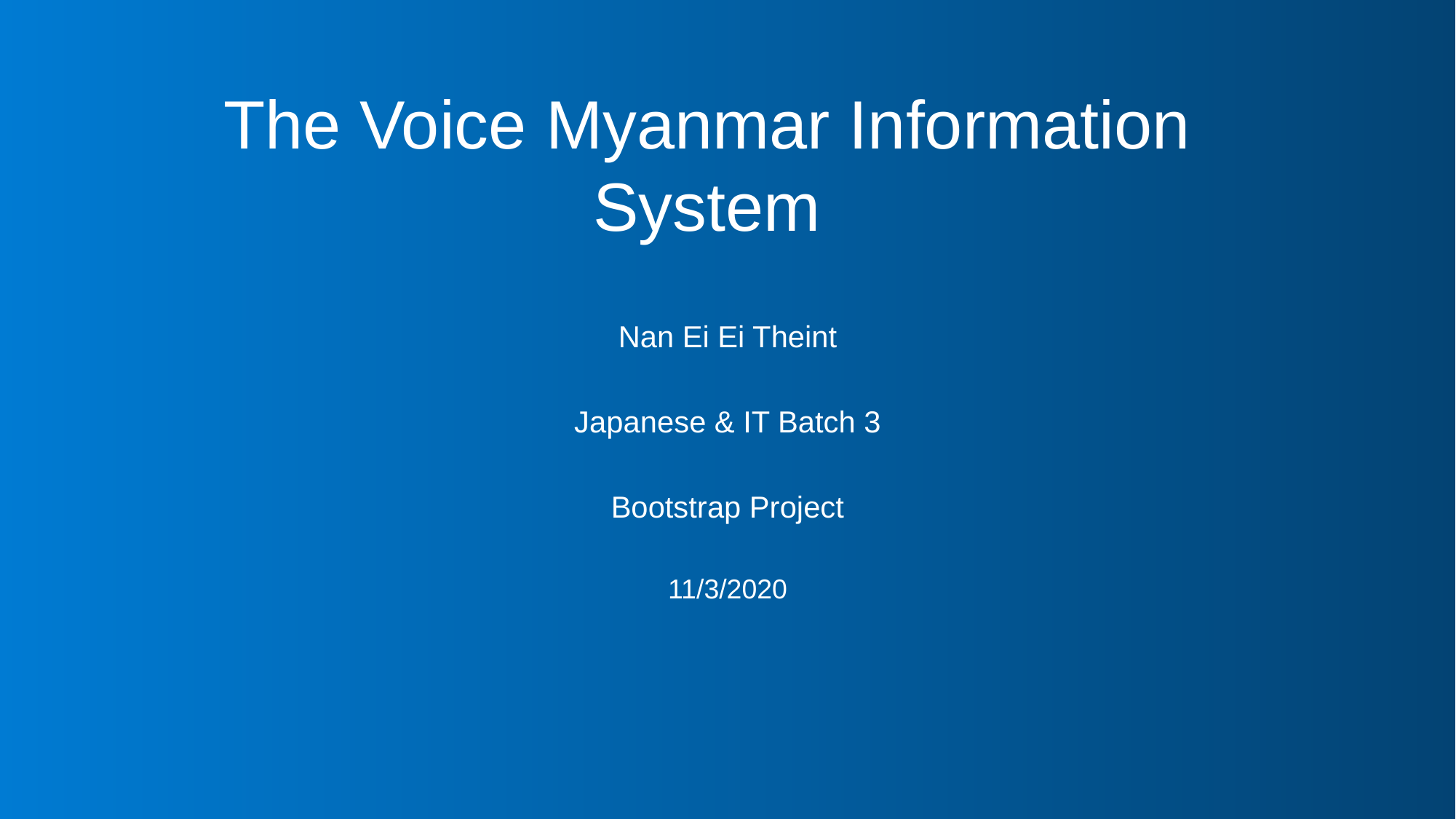

# The Voice Myanmar Information System

Nan Ei Ei Theint

Japanese & IT Batch 3

Bootstrap Project

11/3/2020